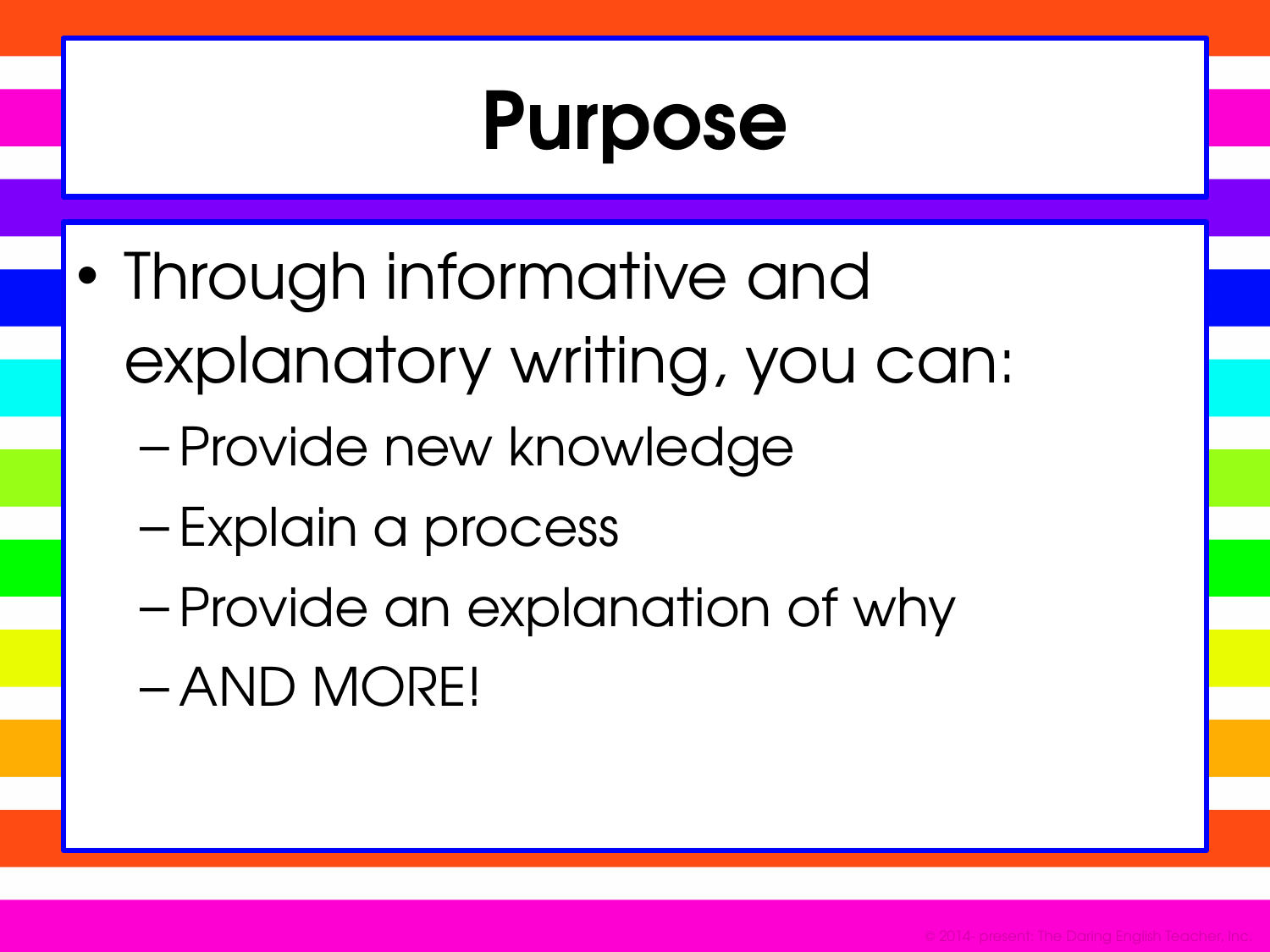

# Purpose
Through informative and explanatory writing, you can:
Provide new knowledge
Explain a process
Provide an explanation of why
AND MORE!